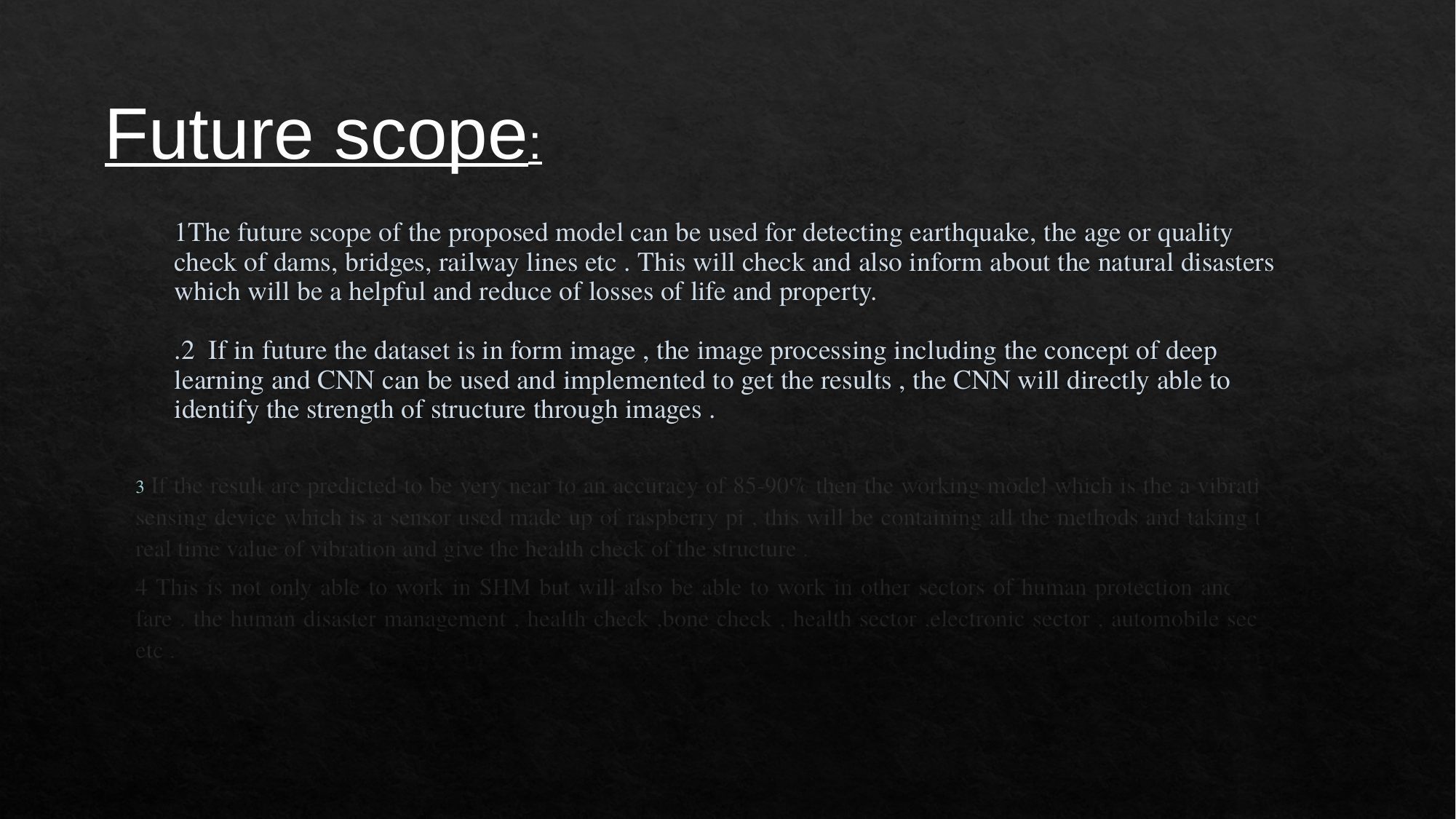

Future scope:
# 1The future scope of the proposed model can be used for detecting earthquake, the age or quality check of dams, bridges, railway lines etc . This will check and also inform about the natural disasters which will be a helpful and reduce of losses of life and property. .2  If in future the dataset is in form image , the image processing including the concept of deep learning and CNN can be used and implemented to get the results , the CNN will directly able to identify the strength of structure through images .
3 If the result are predicted to be very near to an accuracy of 85-90% then the working model which is the a vibration sensing device which is a sensor used made up of raspberry pi , this will be containing all the methods and taking the real time value of vibration and give the health check of the structure .
4 This is not only able to work in SHM but will also be able to work in other sectors of human protection and well fare . the human disaster management , health check ,bone check , health sector ,electronic sector , automobile sector etc .